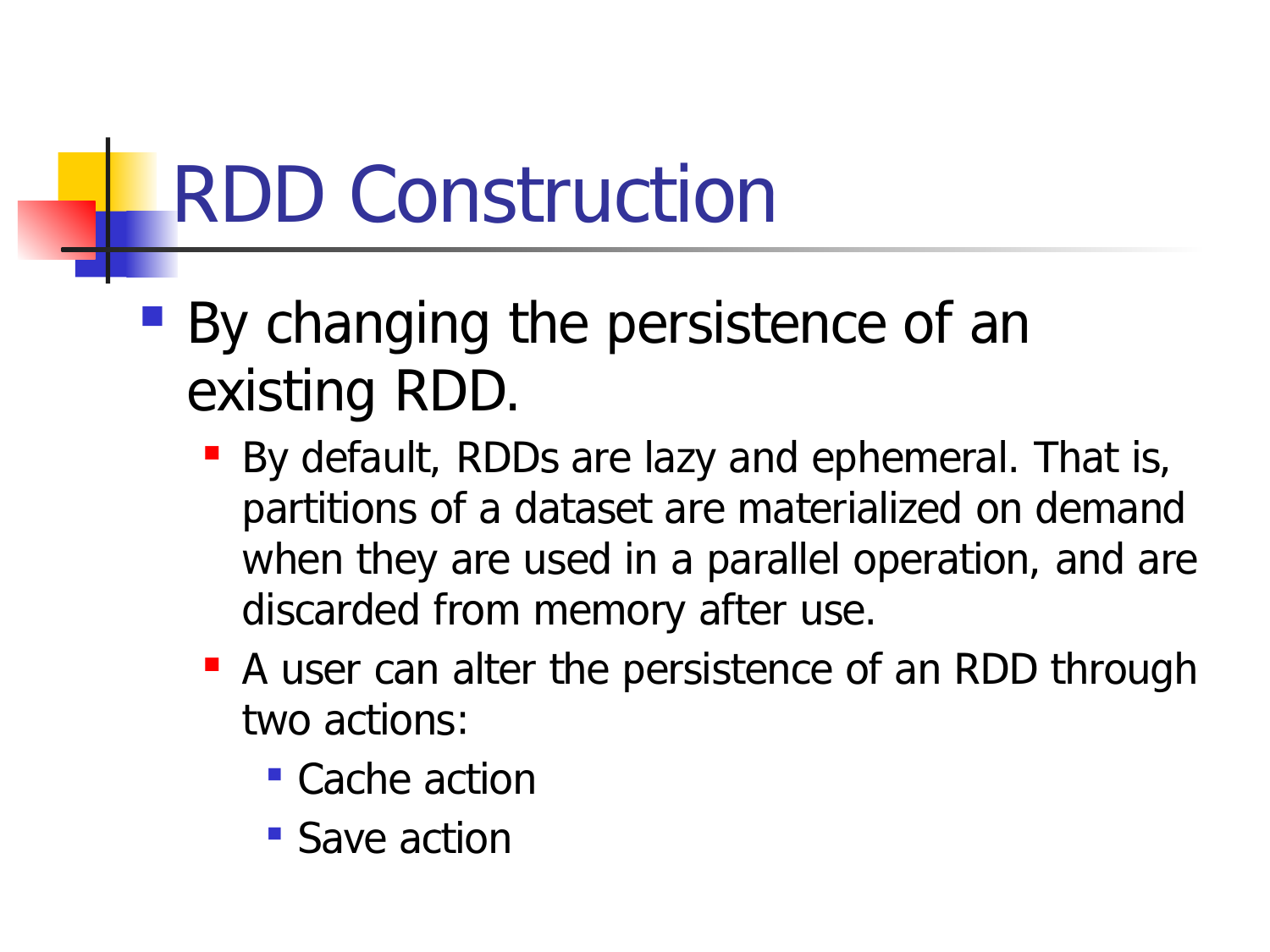

# RDD Construction
By changing the persistence of an existing RDD.
By default, RDDs are lazy and ephemeral. That is, partitions of a dataset are materialized on demand when they are used in a parallel operation, and are discarded from memory after use.
A user can alter the persistence of an RDD through two actions:
Cache action
Save action